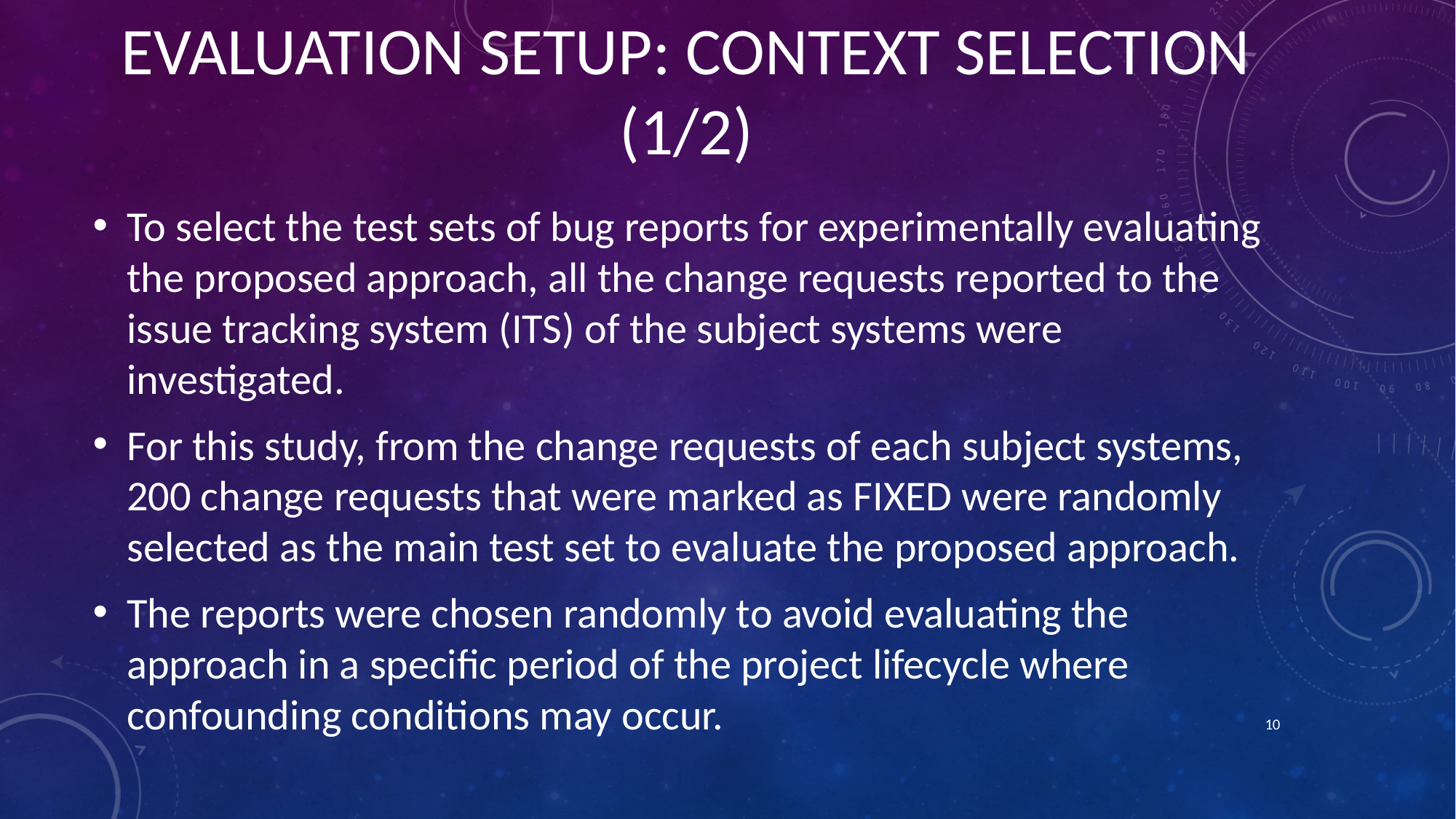

# Evaluation setup: Context selection (1/2)
To select the test sets of bug reports for experimentally evaluating the proposed approach, all the change requests reported to the issue tracking system (ITS) of the subject systems were investigated.
For this study, from the change requests of each subject systems, 200 change requests that were marked as FIXED were randomly selected as the main test set to evaluate the proposed approach.
The reports were chosen randomly to avoid evaluating the approach in a specific period of the project lifecycle where confounding conditions may occur.
10